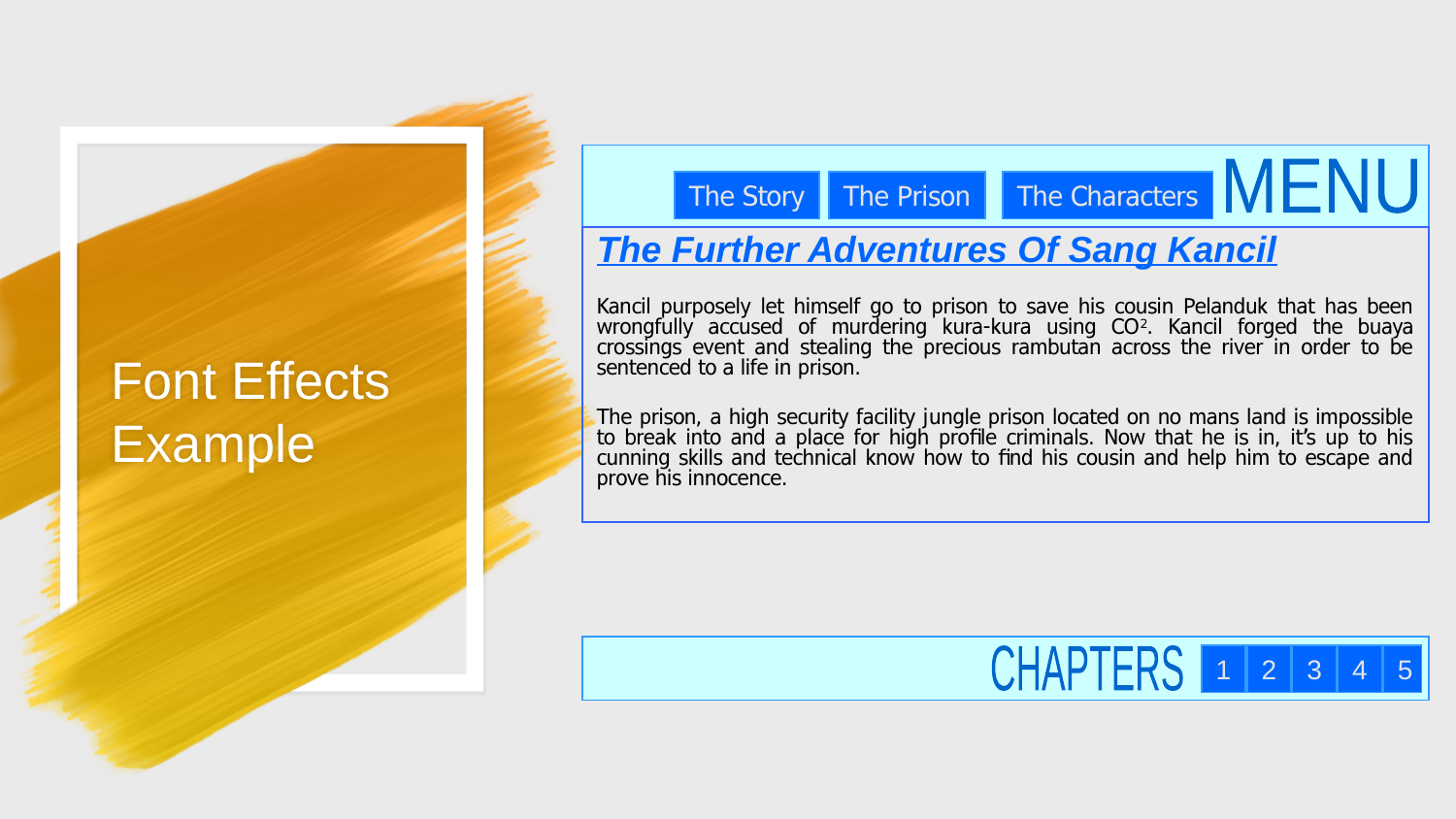

# Font Effects Example

The Story
The Prison
The Characters
The Further Adventures Of Sang Kancil

Kancil purposely let himself go to prison to save his cousin Pelanduk that has been wrongfully accused of murdering kura-kura using CO2. Kancil forged the buaya crossings event and stealing the precious rambutan across the river in order to be sentenced to a life in prison.

The prison, a high security facility jungle prison located on no mans land is impossible to break into and a place for high profile criminals. Now that he is in, it’s up to his cunning skills and technical know how to find his cousin and help him to escape and prove his innocence.

CHAPTERS
1
2
3
4
5
MENU